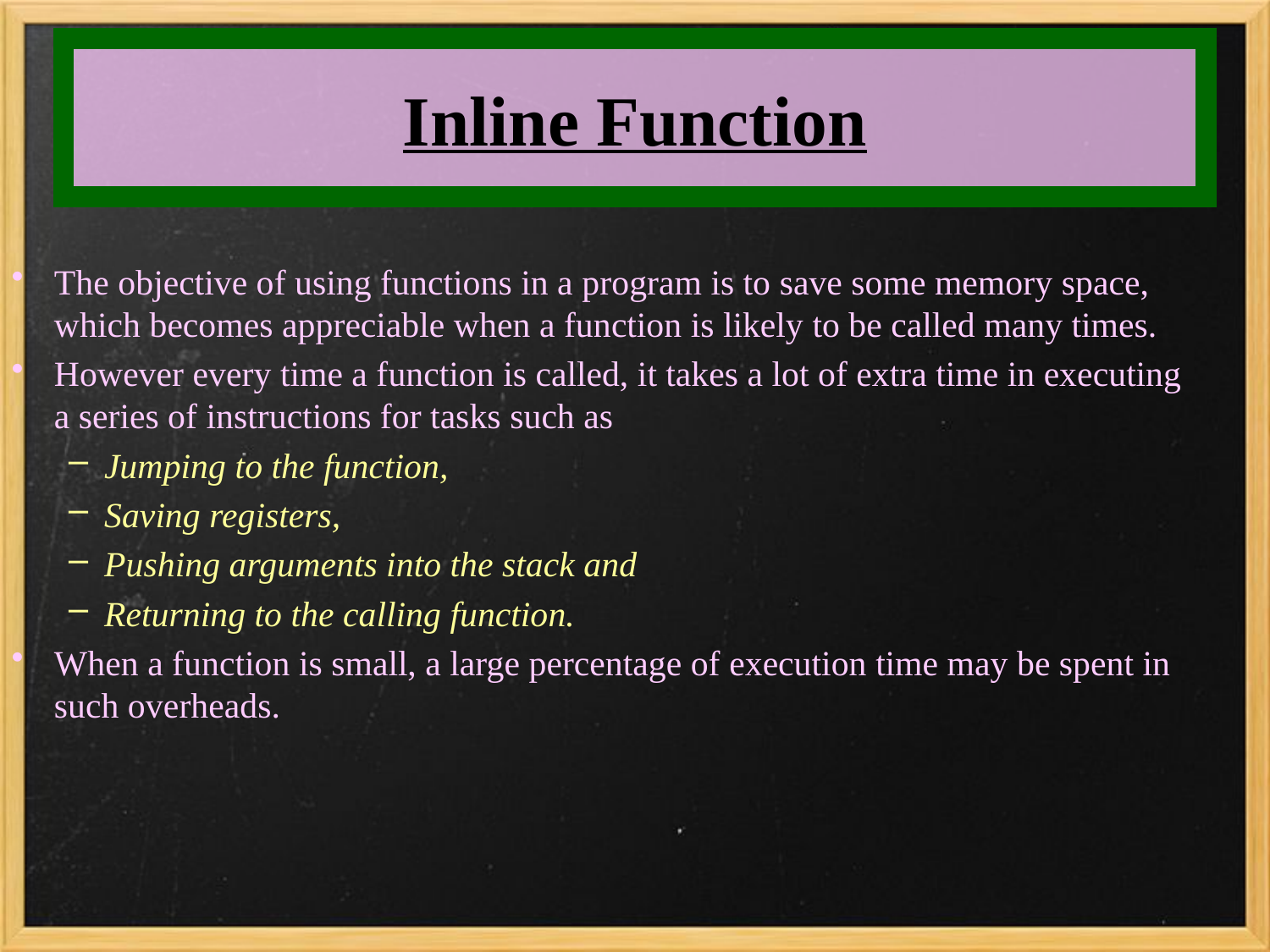

Inline Function
The objective of using functions in a program is to save some memory space, which becomes appreciable when a function is likely to be called many times.
However every time a function is called, it takes a lot of extra time in executing a series of instructions for tasks such as
Jumping to the function,
Saving registers,
Pushing arguments into the stack and
Returning to the calling function.
When a function is small, a large percentage of execution time may be spent in such overheads.